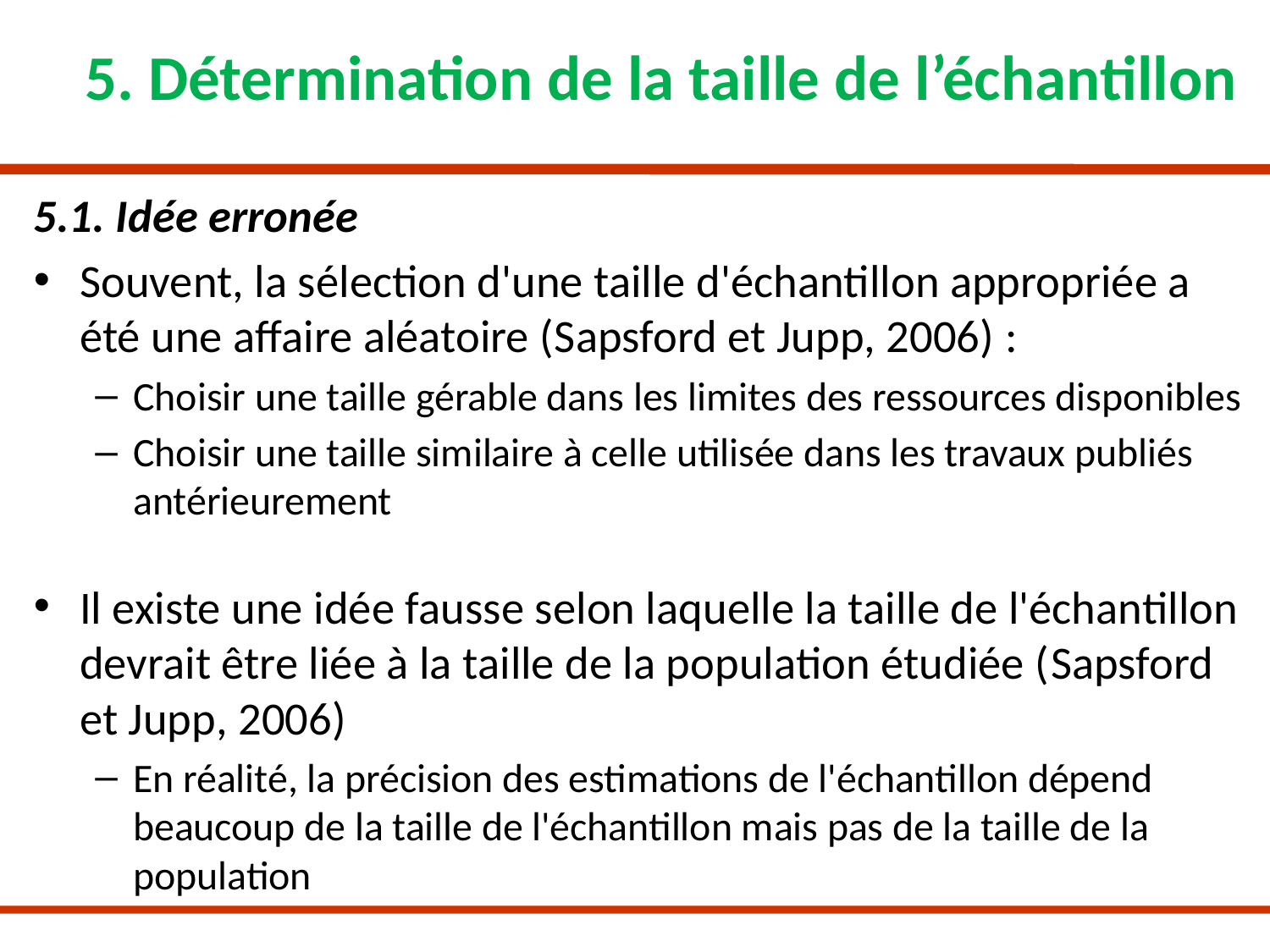

# 5. Détermination de la taille de l’échantillon
5.1. Idée erronée
Souvent, la sélection d'une taille d'échantillon appropriée a été une affaire aléatoire (Sapsford et Jupp, 2006) :
Choisir une taille gérable dans les limites des ressources disponibles
Choisir une taille similaire à celle utilisée dans les travaux publiés antérieurement

Il existe une idée fausse selon laquelle la taille de l'échantillon devrait être liée à la taille de la population étudiée (Sapsford et Jupp, 2006)
En réalité, la précision des estimations de l'échantillon dépend beaucoup de la taille de l'échantillon mais pas de la taille de la population